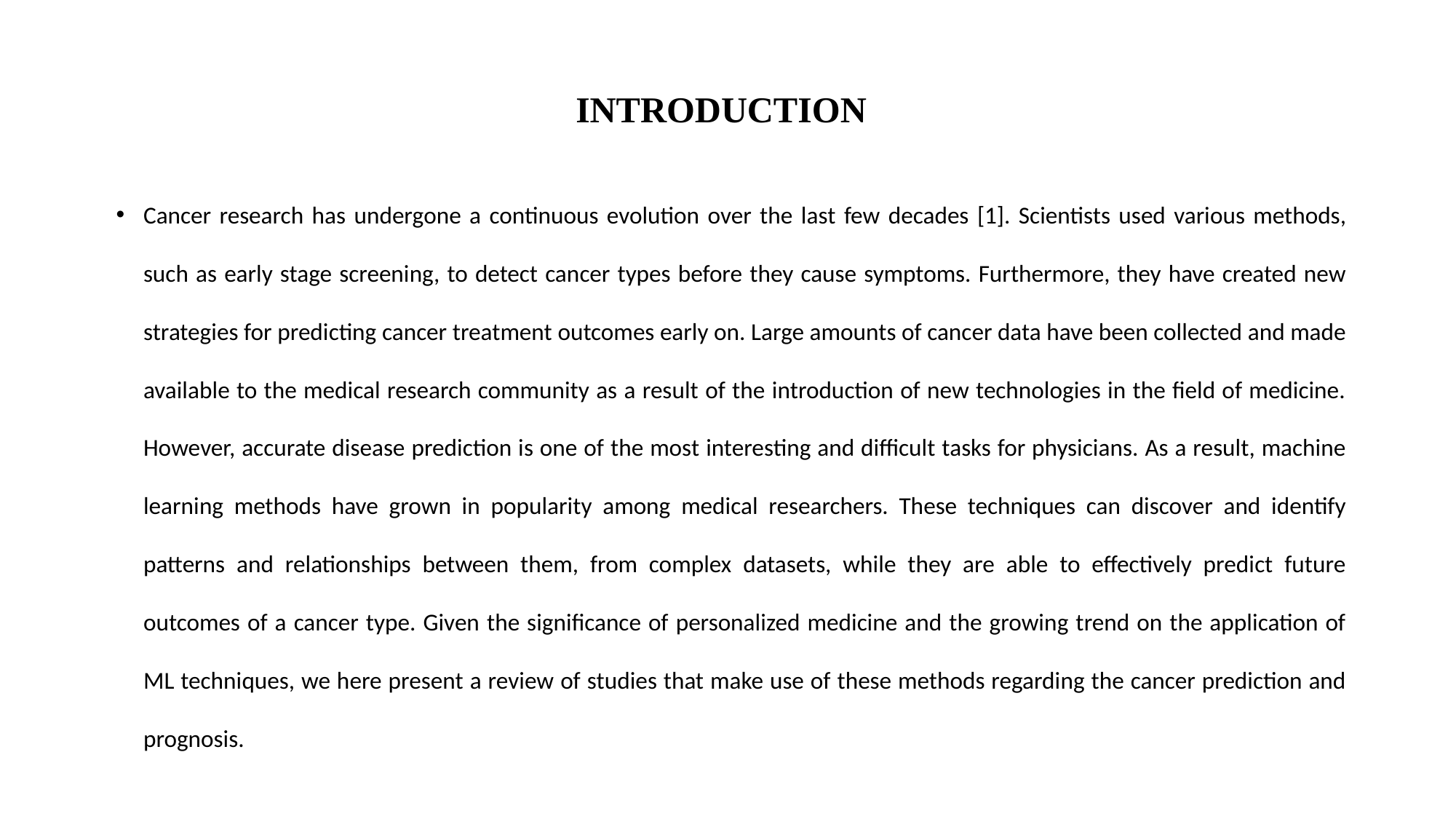

INTRODUCTION
Cancer research has undergone a continuous evolution over the last few decades [1]. Scientists used various methods, such as early stage screening, to detect cancer types before they cause symptoms. Furthermore, they have created new strategies for predicting cancer treatment outcomes early on. Large amounts of cancer data have been collected and made available to the medical research community as a result of the introduction of new technologies in the field of medicine. However, accurate disease prediction is one of the most interesting and difficult tasks for physicians. As a result, machine learning methods have grown in popularity among medical researchers. These techniques can discover and identify patterns and relationships between them, from complex datasets, while they are able to effectively predict future outcomes of a cancer type. Given the significance of personalized medicine and the growing trend on the application of ML techniques, we here present a review of studies that make use of these methods regarding the cancer prediction and prognosis.